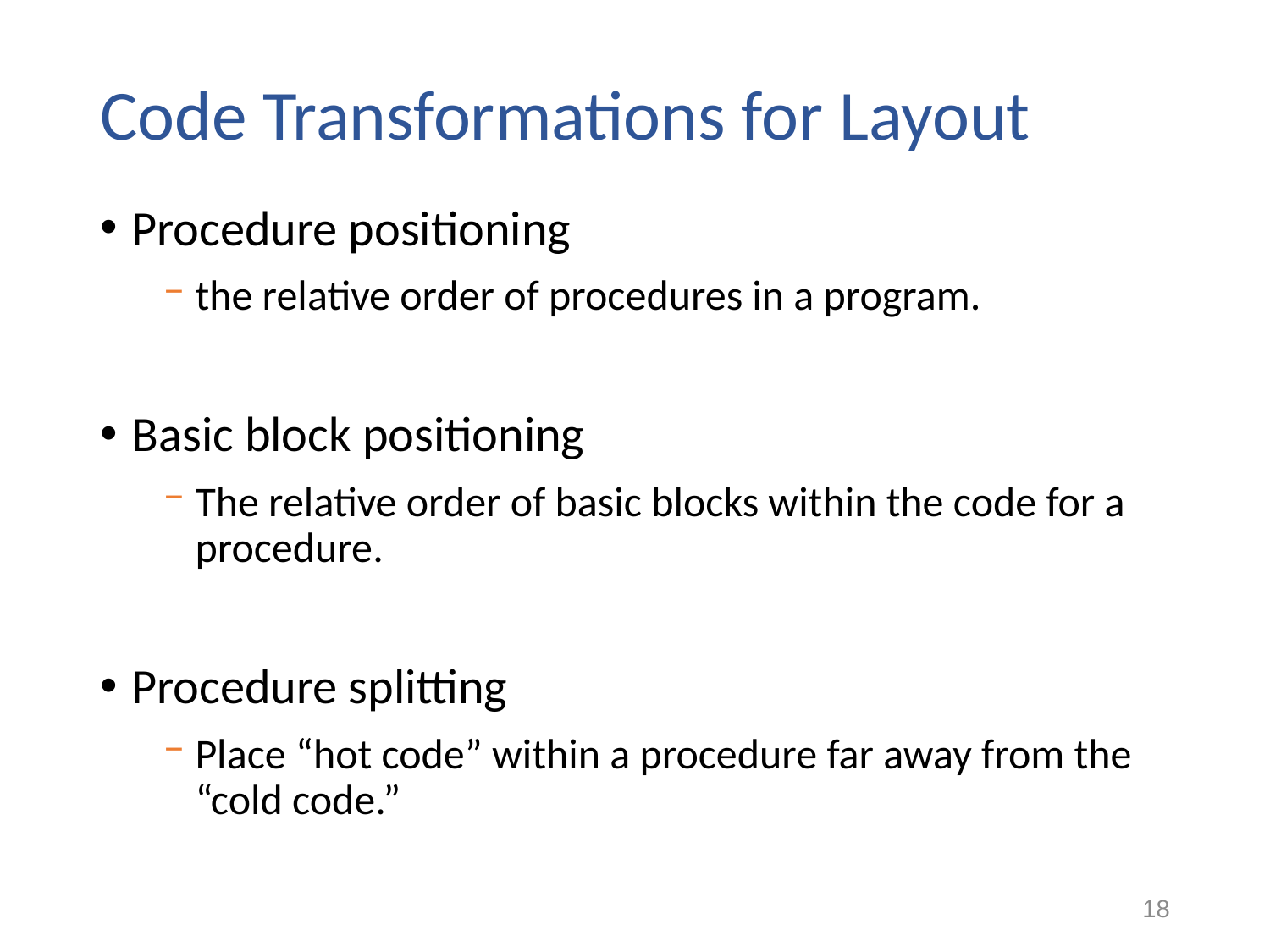

# Code Transformations for Layout
Procedure positioning
the relative order of procedures in a program.

Basic block positioning
The relative order of basic blocks within the code for a procedure.

Procedure splitting
Place “hot code” within a procedure far away from the “cold code.”
18